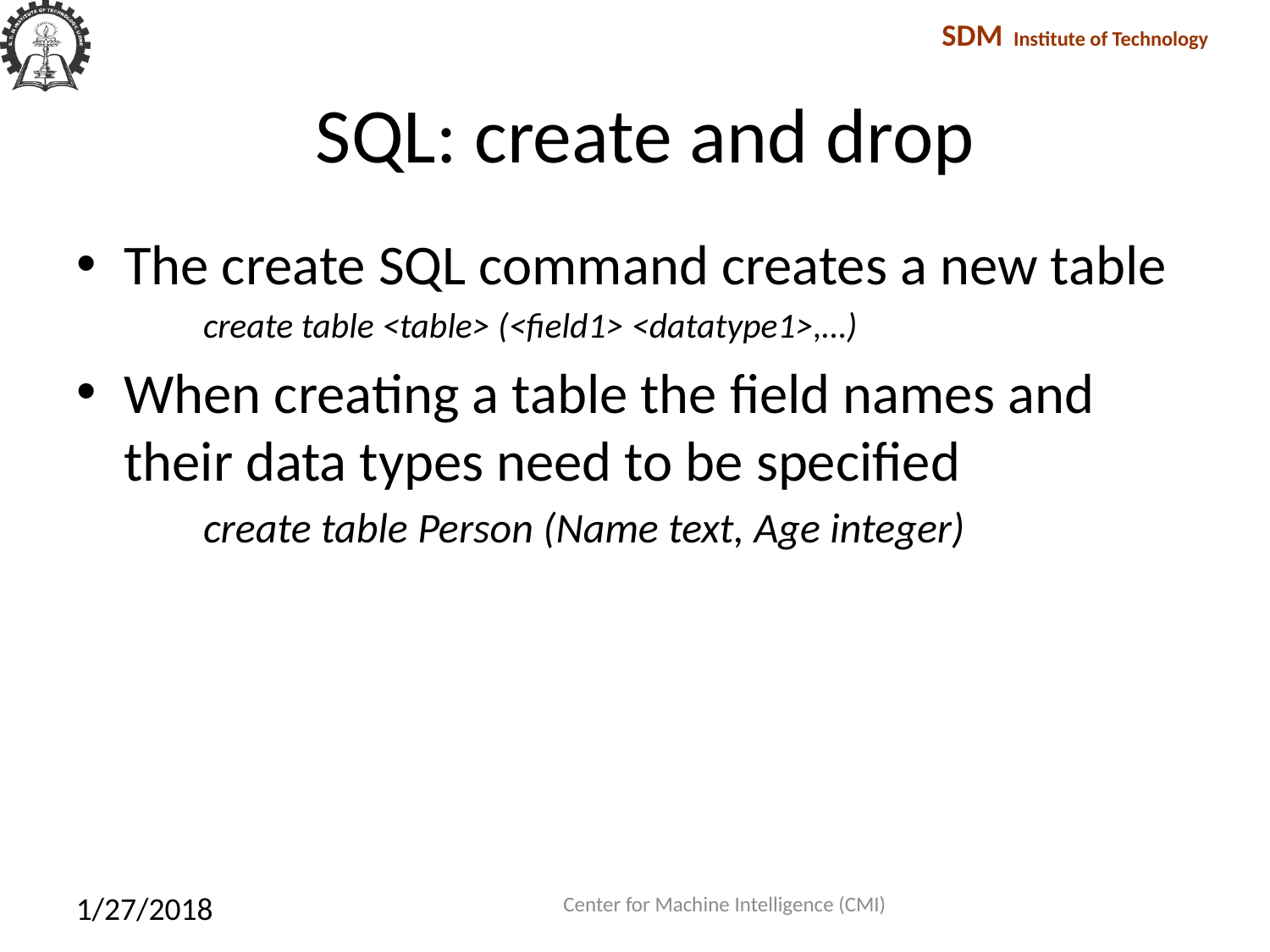

# SQL: create and drop
The create SQL command creates a new table
create table <table> (<field1> <datatype1>,…)
When creating a table the field names and their data types need to be specified
	create table Person (Name text, Age integer)
Center for Machine Intelligence (CMI)
1/27/2018